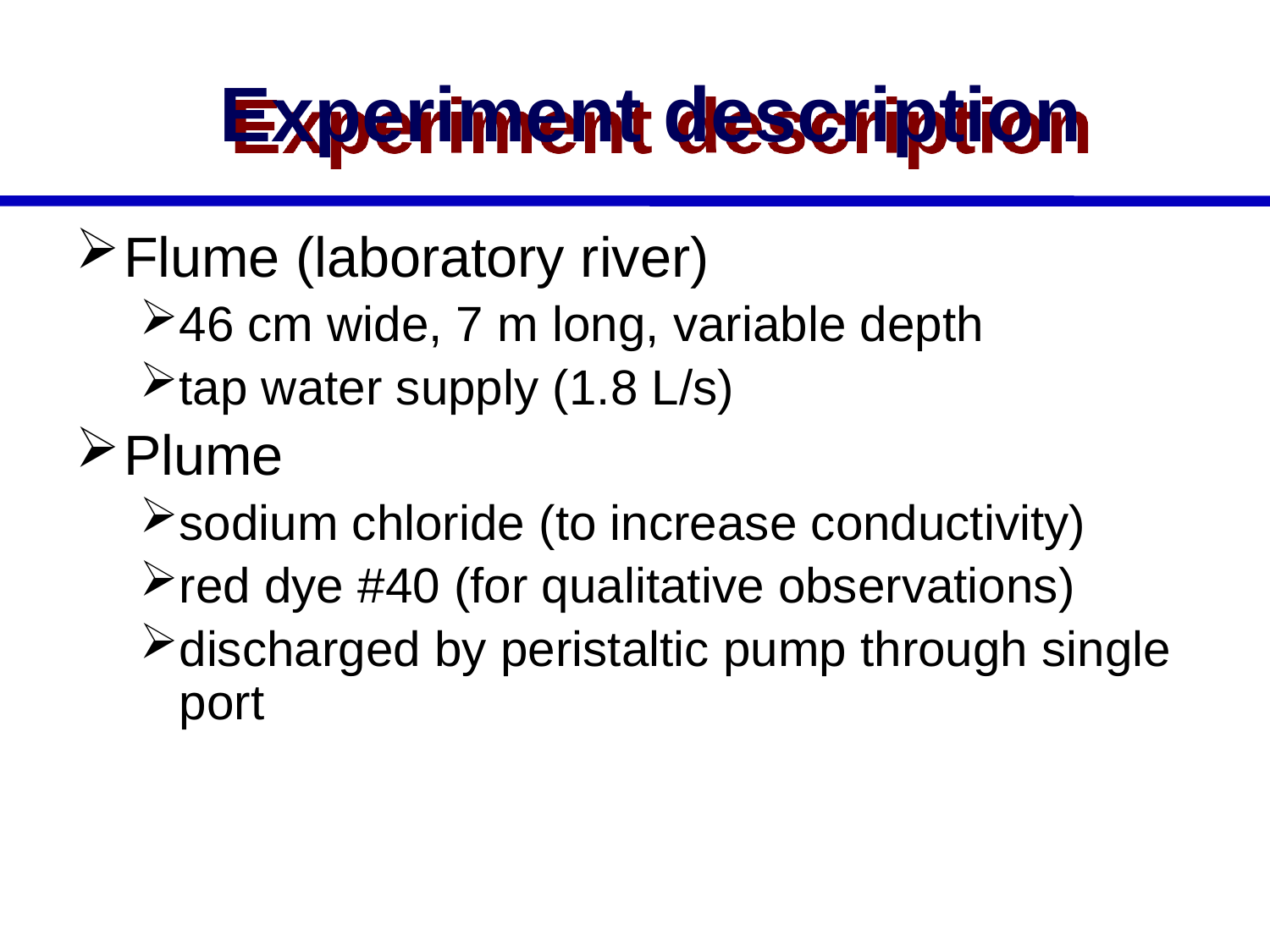

# Experiment description
Flume (laboratory river)
46 cm wide, 7 m long, variable depth
tap water supply (1.8 L/s)
Plume
sodium chloride (to increase conductivity)
red dye #40 (for qualitative observations)
discharged by peristaltic pump through single port